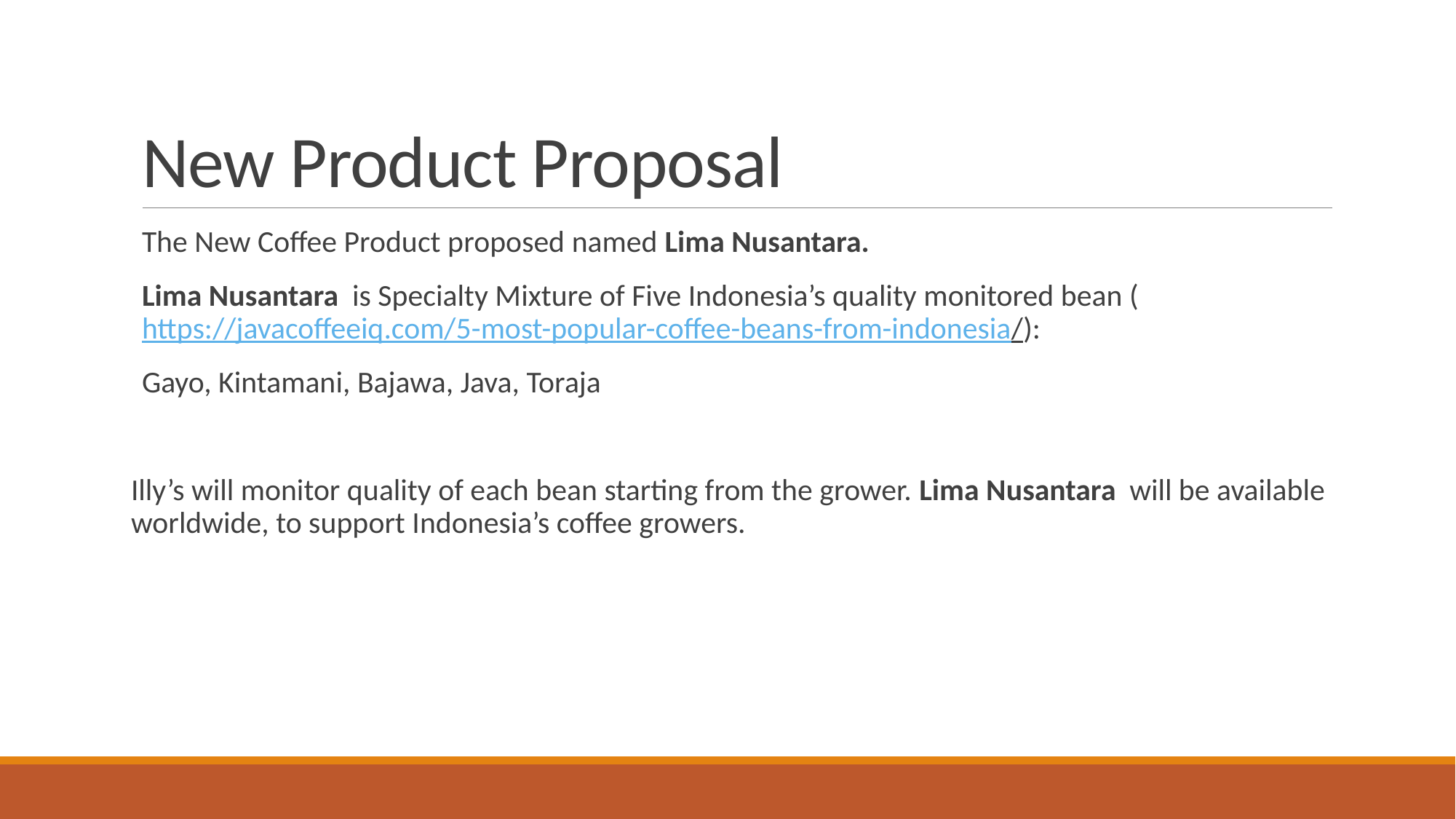

# New Product Proposal
The New Coffee Product proposed named Lima Nusantara.
Lima Nusantara  is Specialty Mixture of Five Indonesia’s quality monitored bean (https://javacoffeeiq.com/5-most-popular-coffee-beans-from-indonesia/):
Gayo, Kintamani, Bajawa, Java, Toraja

Illy’s will monitor quality of each bean starting from the grower. Lima Nusantara  will be available worldwide, to support Indonesia’s coffee growers.